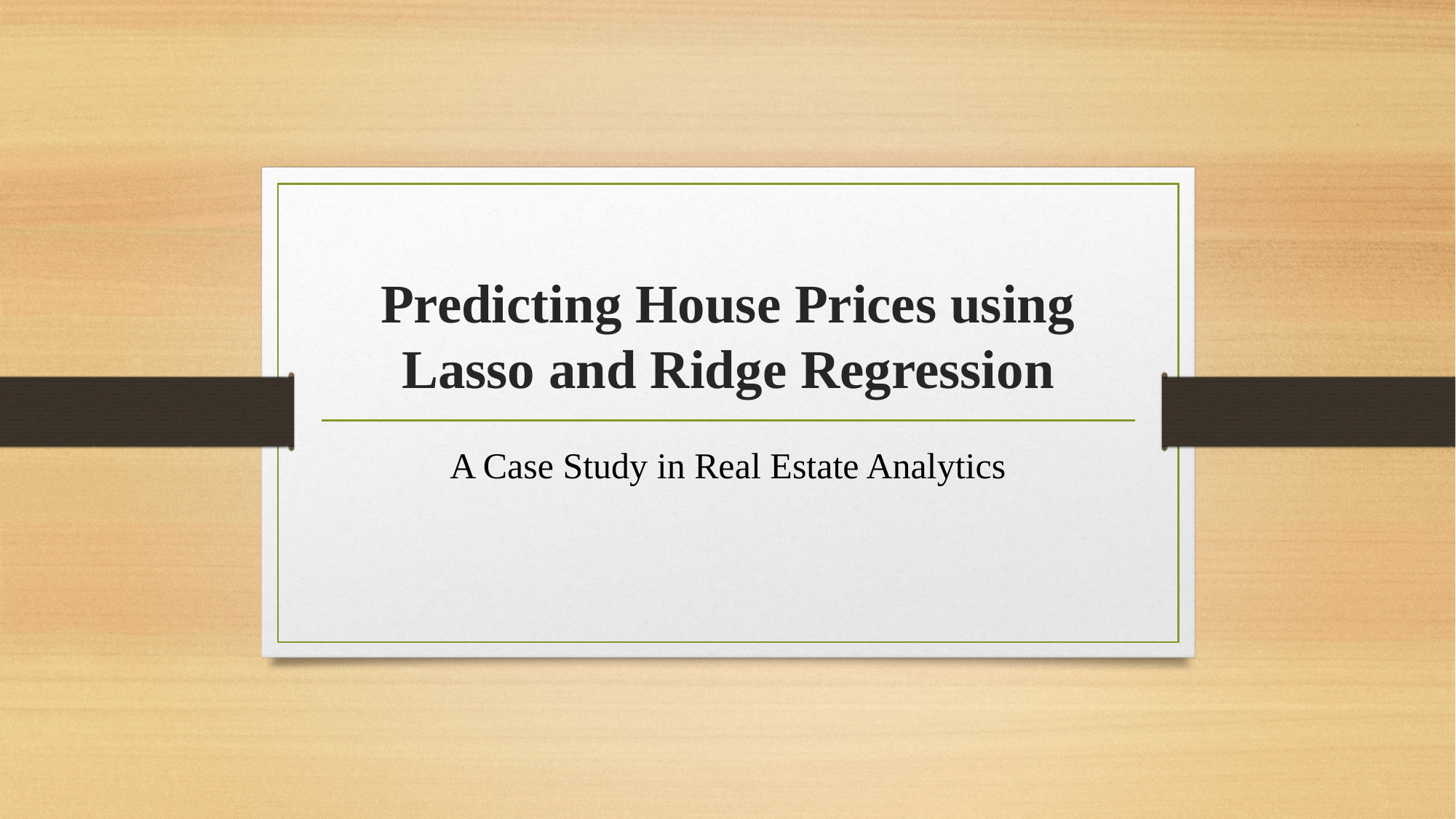

# Predicting House Prices using Lasso and Ridge Regression
A Case Study in Real Estate Analytics